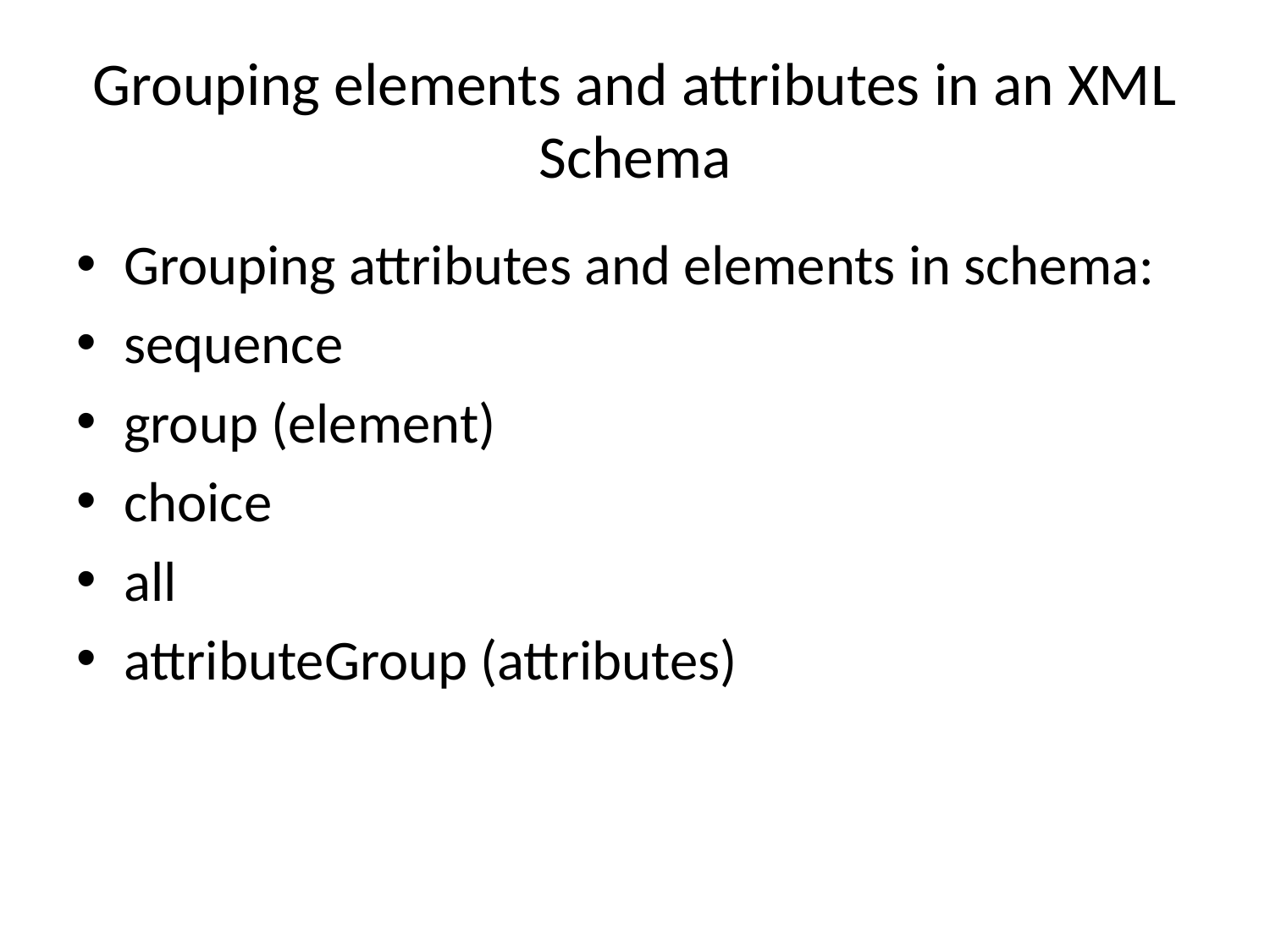

# Grouping elements and attributes in an XML Schema
Grouping attributes and elements in schema:
sequence
group (element)
choice
all
attributeGroup (attributes)